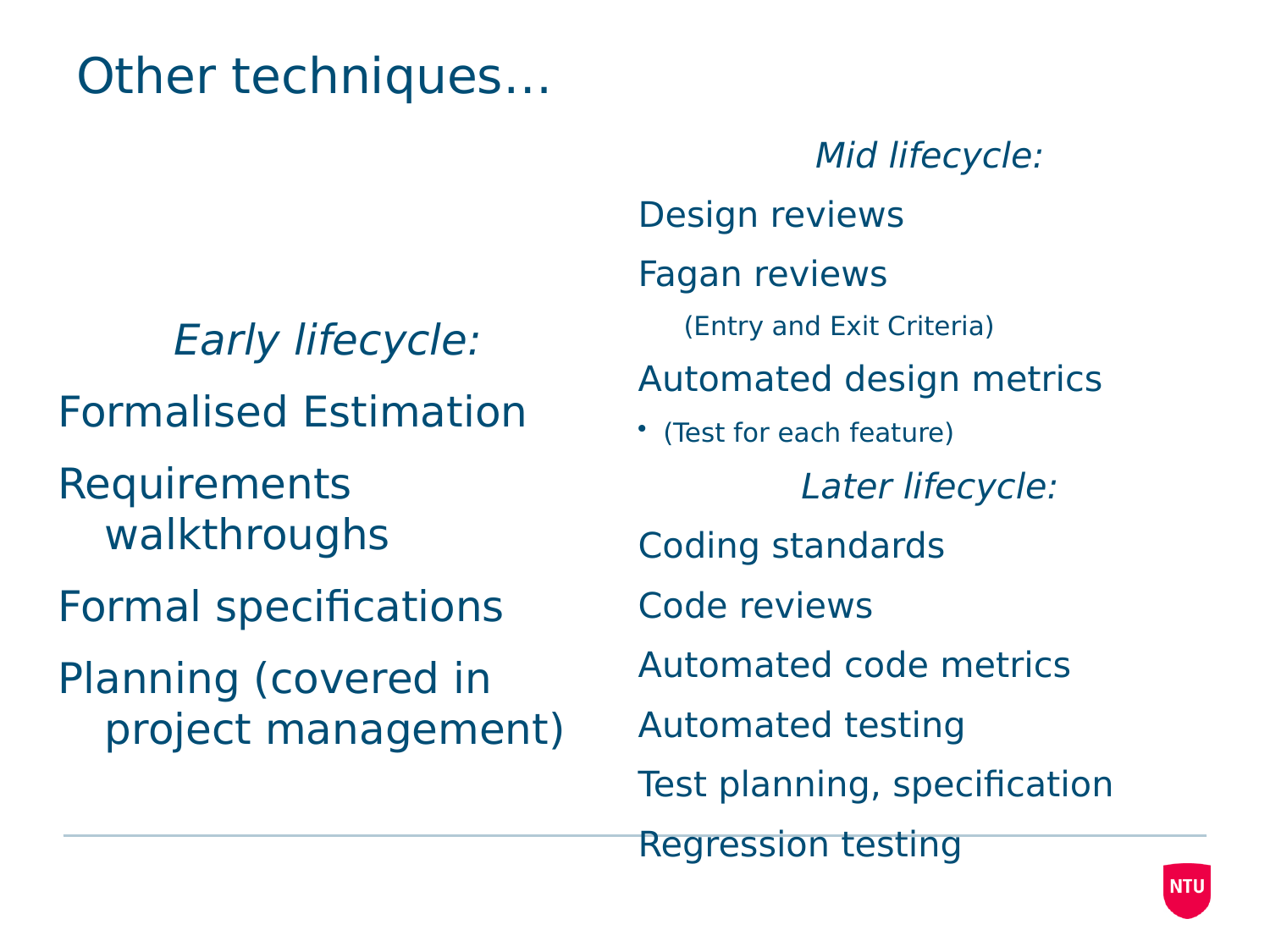

# Other techniques…
Mid lifecycle:
Design reviews
Fagan reviews
	(Entry and Exit Criteria)
Automated design metrics
(Test for each feature)
Later lifecycle:
Coding standards
Code reviews
Automated code metrics
Automated testing
Test planning, specification
Regression testing

Early lifecycle:
Formalised Estimation
Requirements walkthroughs
Formal specifications
Planning (covered in project management)‏